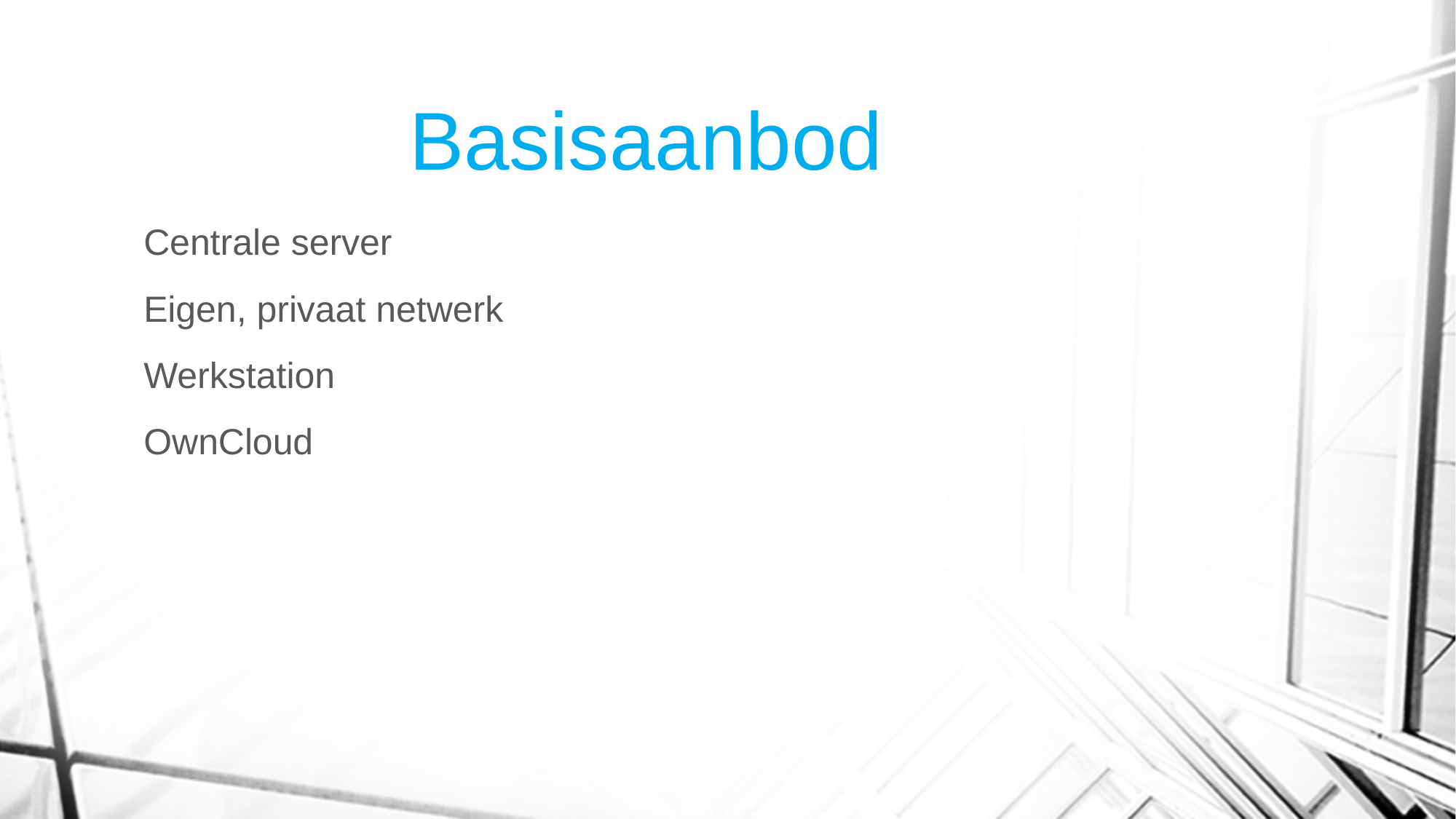

# Basisaanbod
Centrale server
Eigen, privaat netwerk
Werkstation
OwnCloud